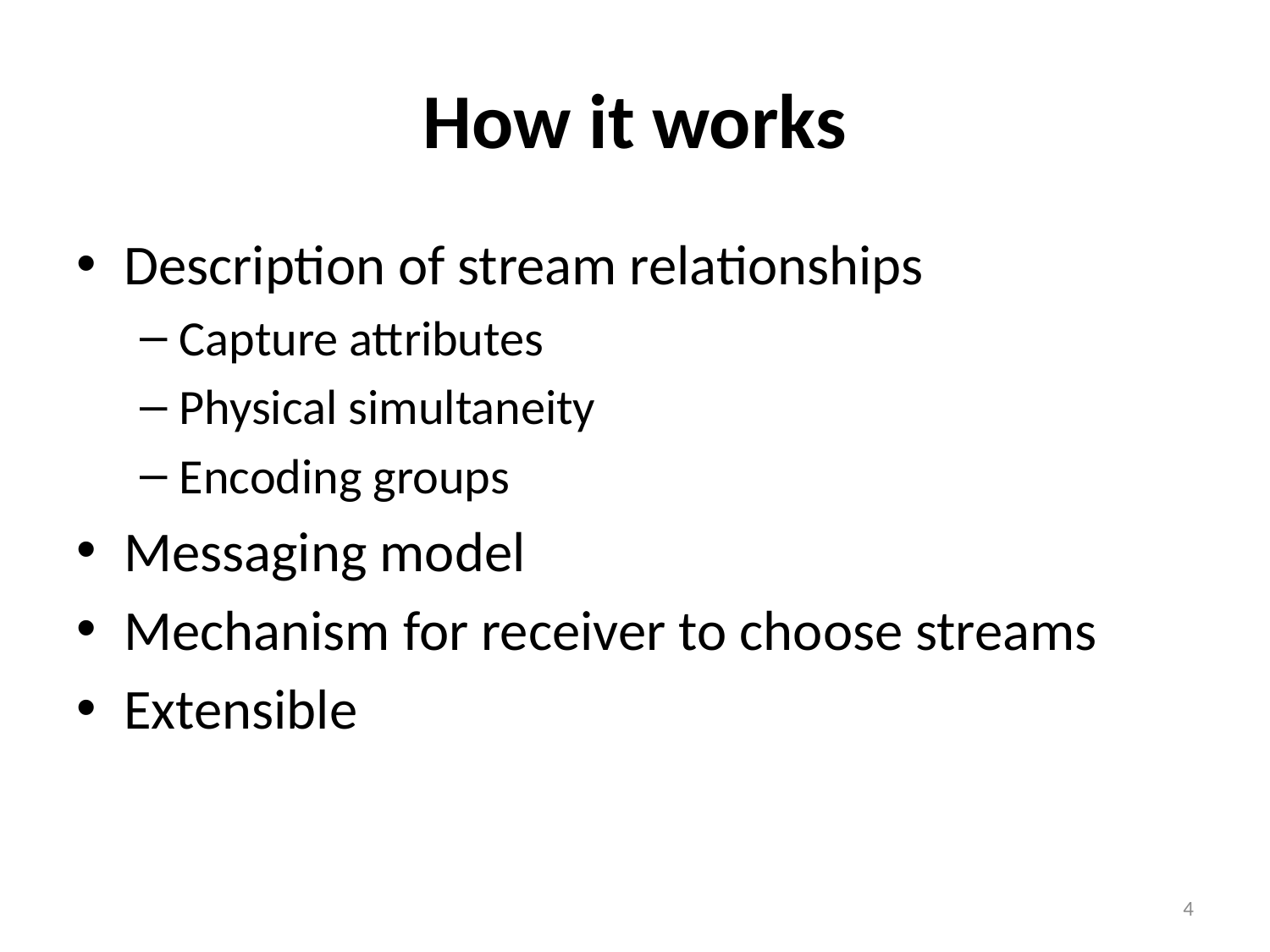

# How it works
Description of stream relationships
Capture attributes
Physical simultaneity
Encoding groups
Messaging model
Mechanism for receiver to choose streams
Extensible
4